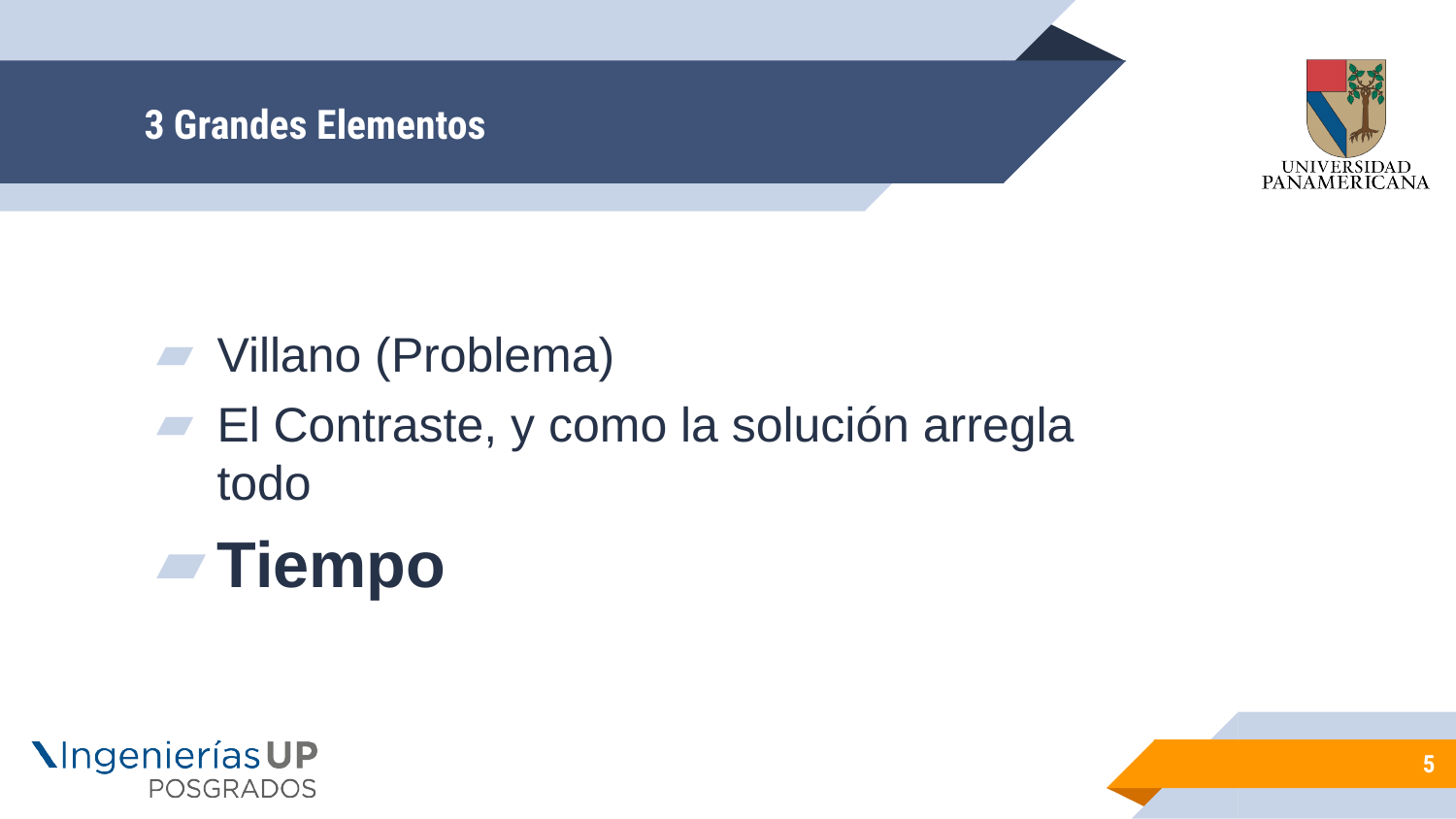

# 3 Grandes Elementos
Villano (Problema)
El Contraste, y como la solución arregla todo
Tiempo
5